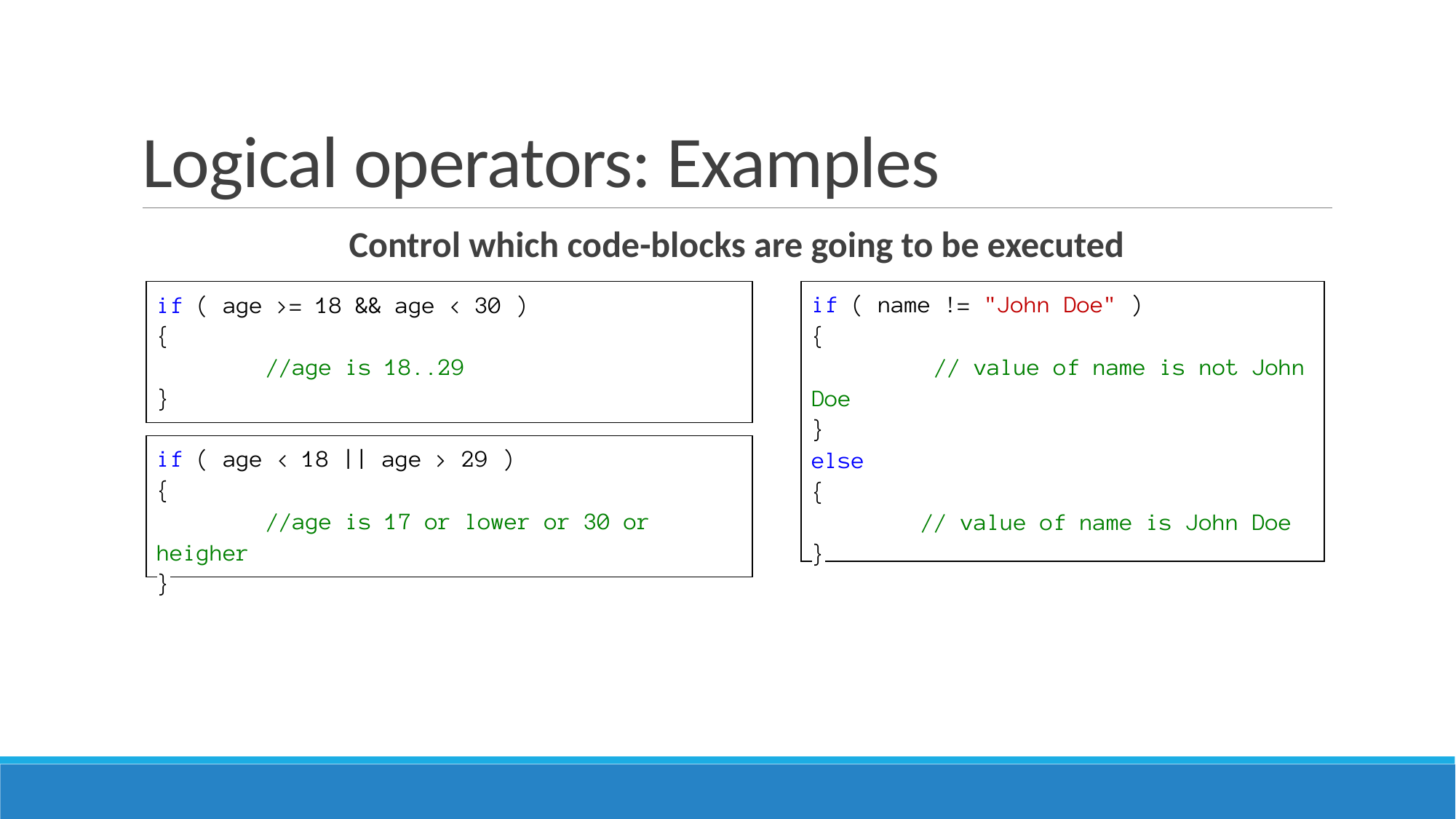

# Logical operators: Examples
Control which code-blocks are going to be executed

if ( age >= 18 && age < 30 )
{
	//age is 18..29
}

if ( name != "John Doe" )
{
	 // value of name is not John Doe
}
else
{
	// value of name is John Doe
}

if ( age < 18 || age > 29 )
{
	//age is 17 or lower or 30 or heigher
}